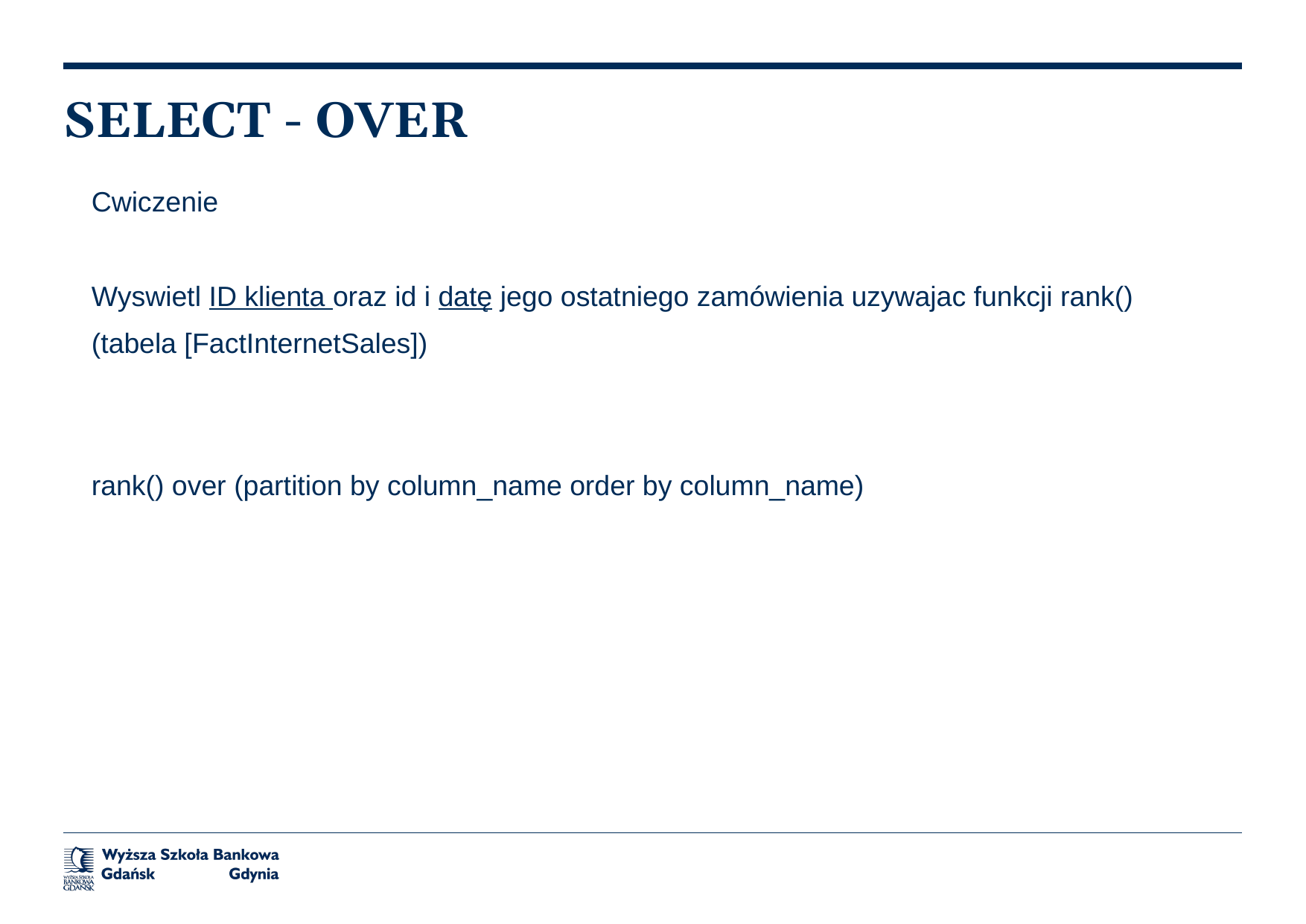

# SELECT - OVER
Cwiczenie

Wyswietl ID klienta oraz id i datę jego ostatniego zamówienia uzywajac funkcji rank()
(tabela [FactInternetSales])

rank() over (partition by column_name order by column_name)